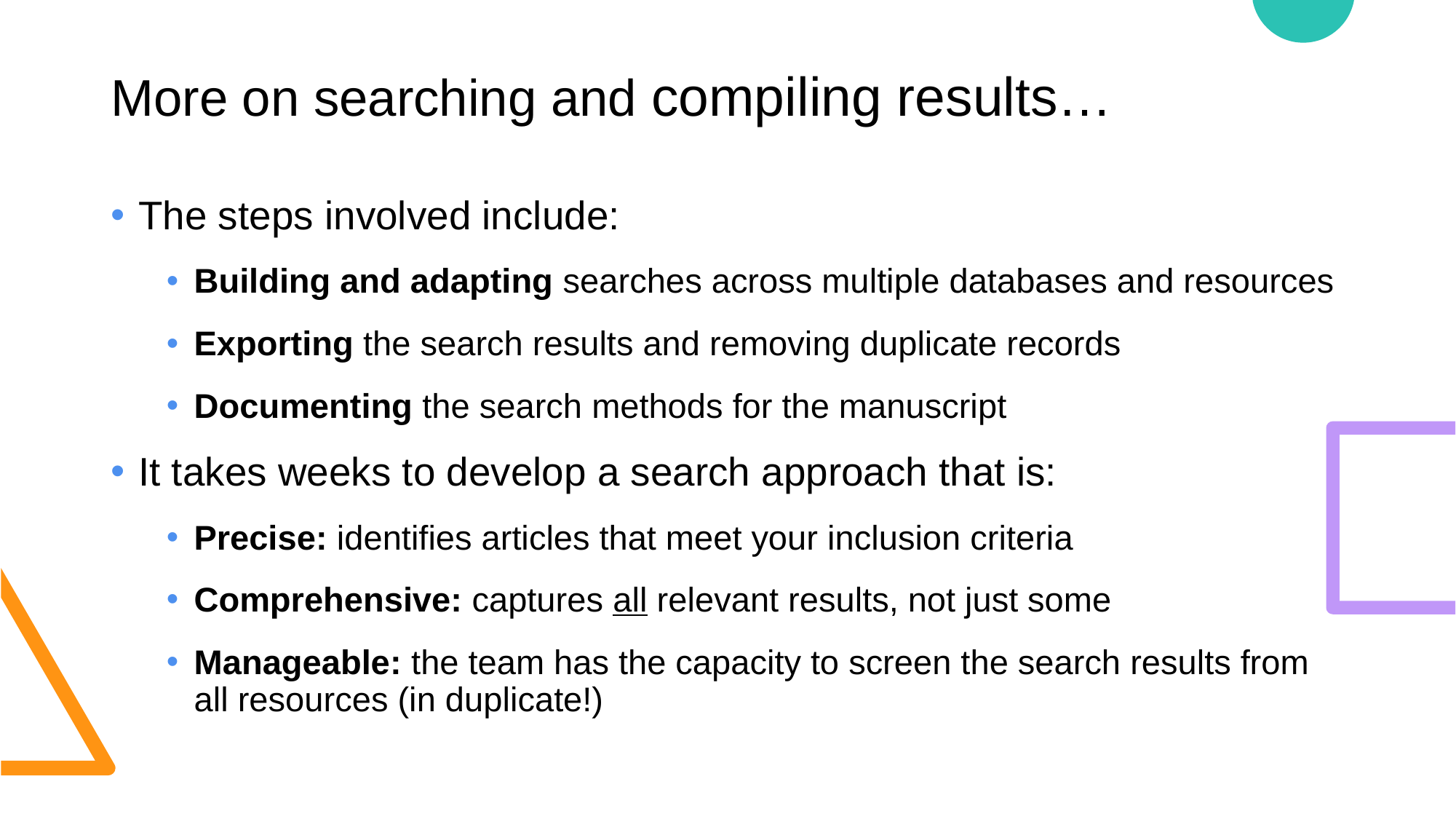

# More on searching and compiling results…
The steps involved include:
Building and adapting searches across multiple databases and resources
Exporting the search results and removing duplicate records
Documenting the search methods for the manuscript
It takes weeks to develop a search approach that is:
Precise: identifies articles that meet your inclusion criteria
Comprehensive: captures all relevant results, not just some
Manageable: the team has the capacity to screen the search results from all resources (in duplicate!)